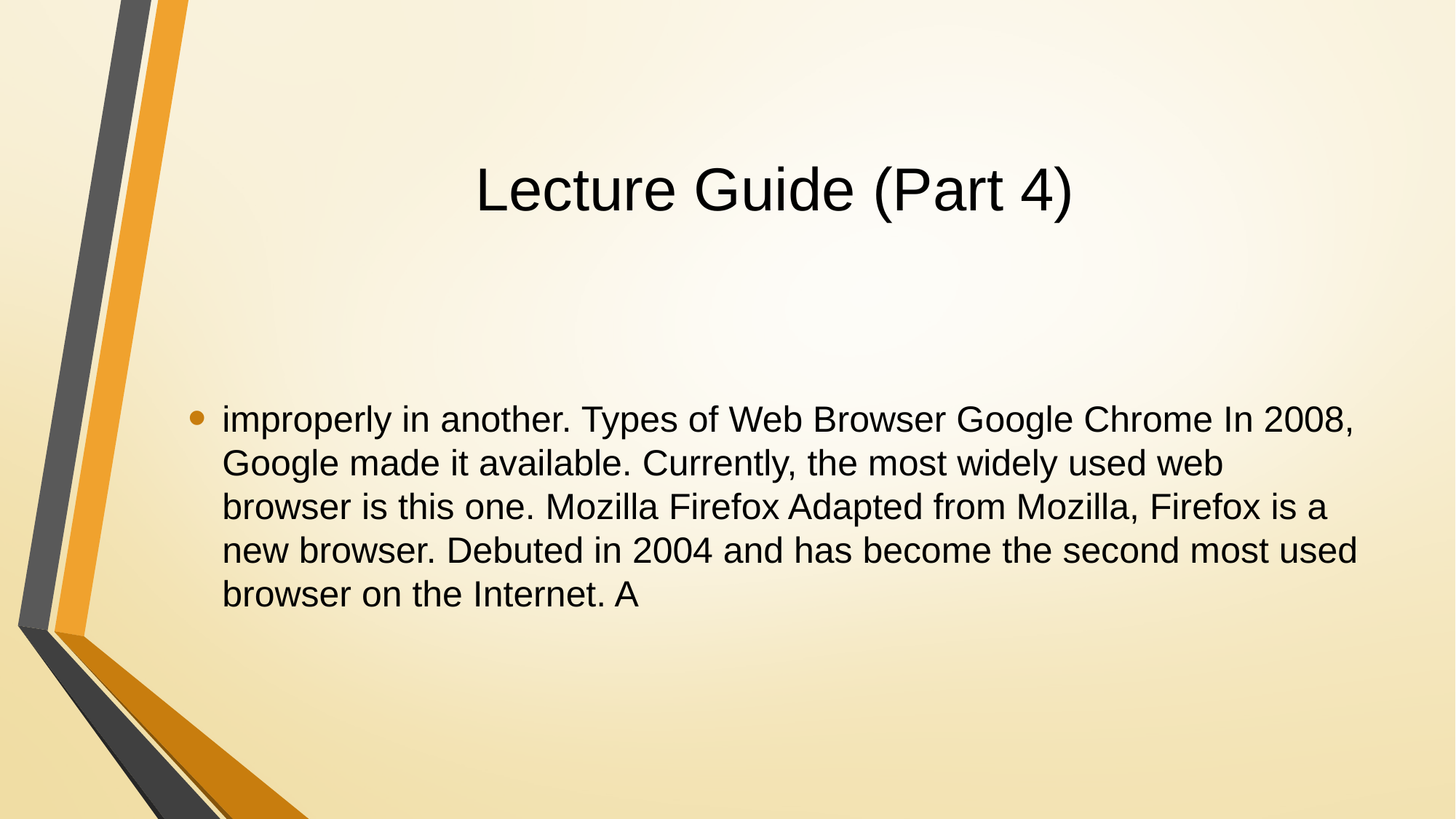

# Lecture Guide (Part 4)
improperly in another. Types of Web Browser Google Chrome In 2008, Google made it available. Currently, the most widely used web browser is this one. Mozilla Firefox Adapted from Mozilla, Firefox is a new browser. Debuted in 2004 and has become the second most used browser on the Internet. A